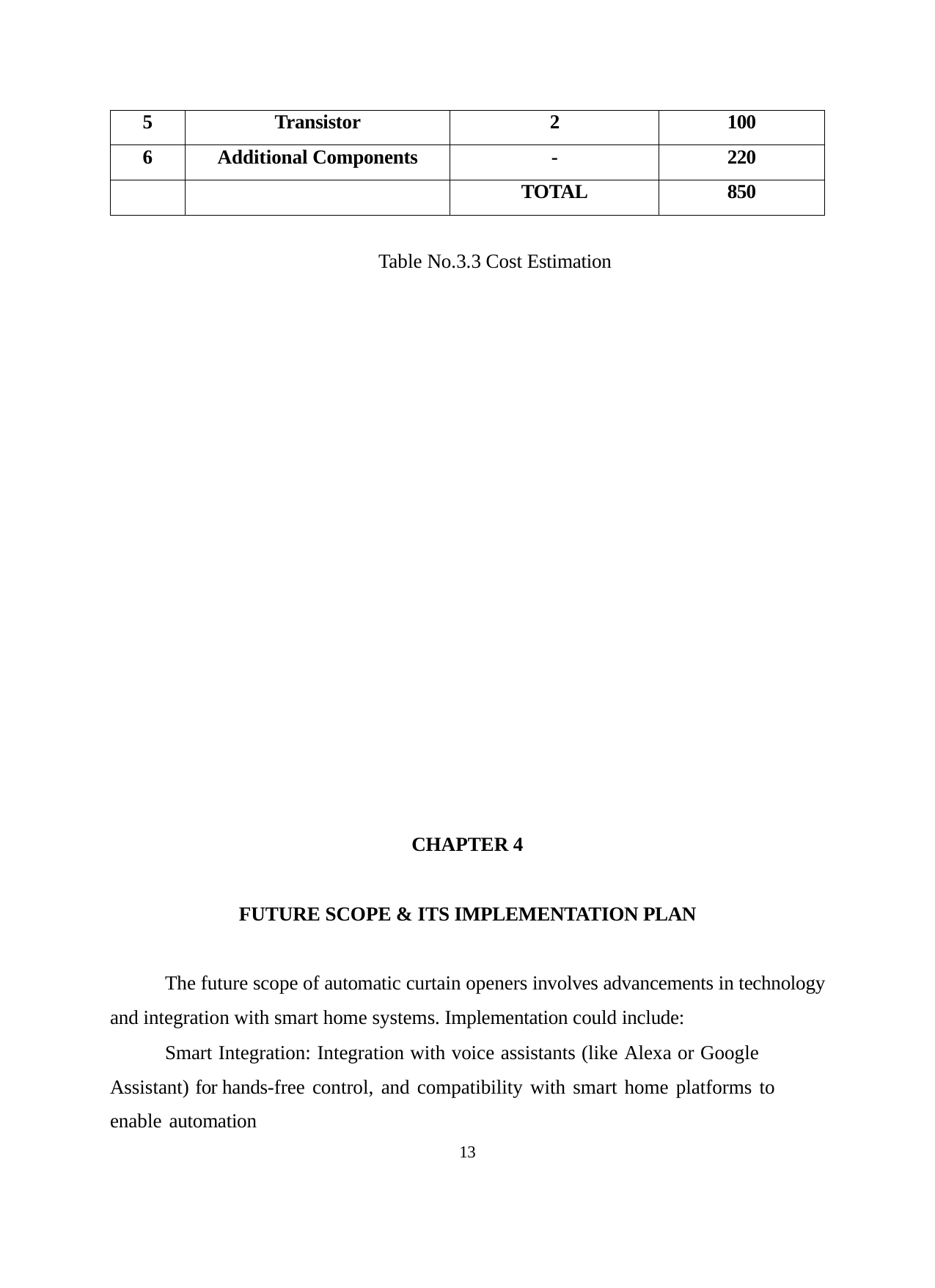

| 5 | Transistor | 2 | 100 |
| --- | --- | --- | --- |
| 6 | Additional Components | - | 220 |
|  |  | TOTAL | 850 |
Table No.3.3 Cost Estimation
CHAPTER 4

FUTURE SCOPE & ITS IMPLEMENTATION PLAN

The future scope of automatic curtain openers involves advancements in technology and integration with smart home systems. Implementation could include:
Smart Integration: Integration with voice assistants (like Alexa or Google Assistant) for hands-free control, and compatibility with smart home platforms to enable automation
13